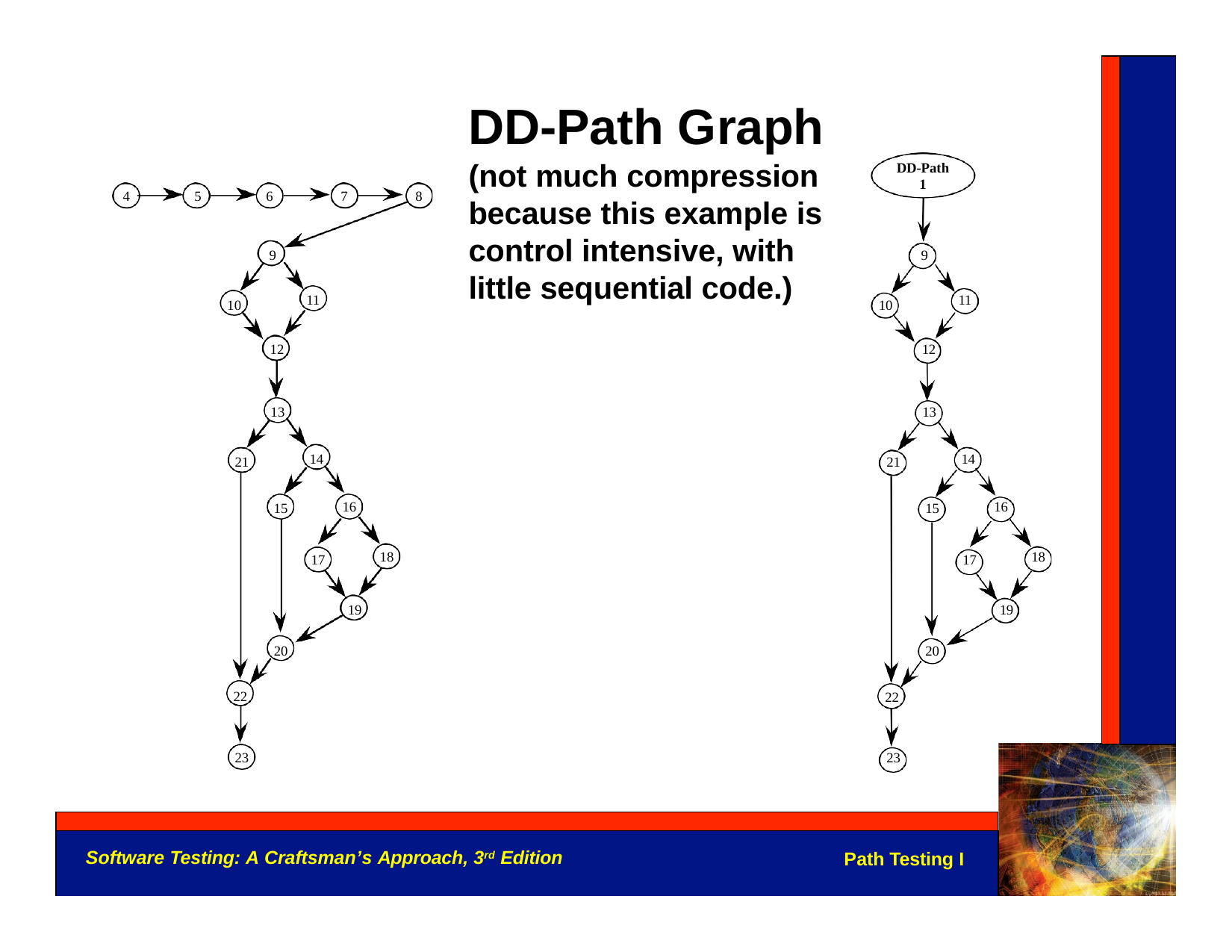

DD-Path Graph
(not much compression because this example is control intensive, with little sequential code.)

DD-Path 1

4
5
6
7
8
9
9
11
11
10

12
10

12
13
13
14
14
21
21
16
16
15
15
18
18
17
17
19

20

22
19

20

22
23
23
Software Testing: A Craftsman’s Approach, 3rd  Edition
Path Testing I